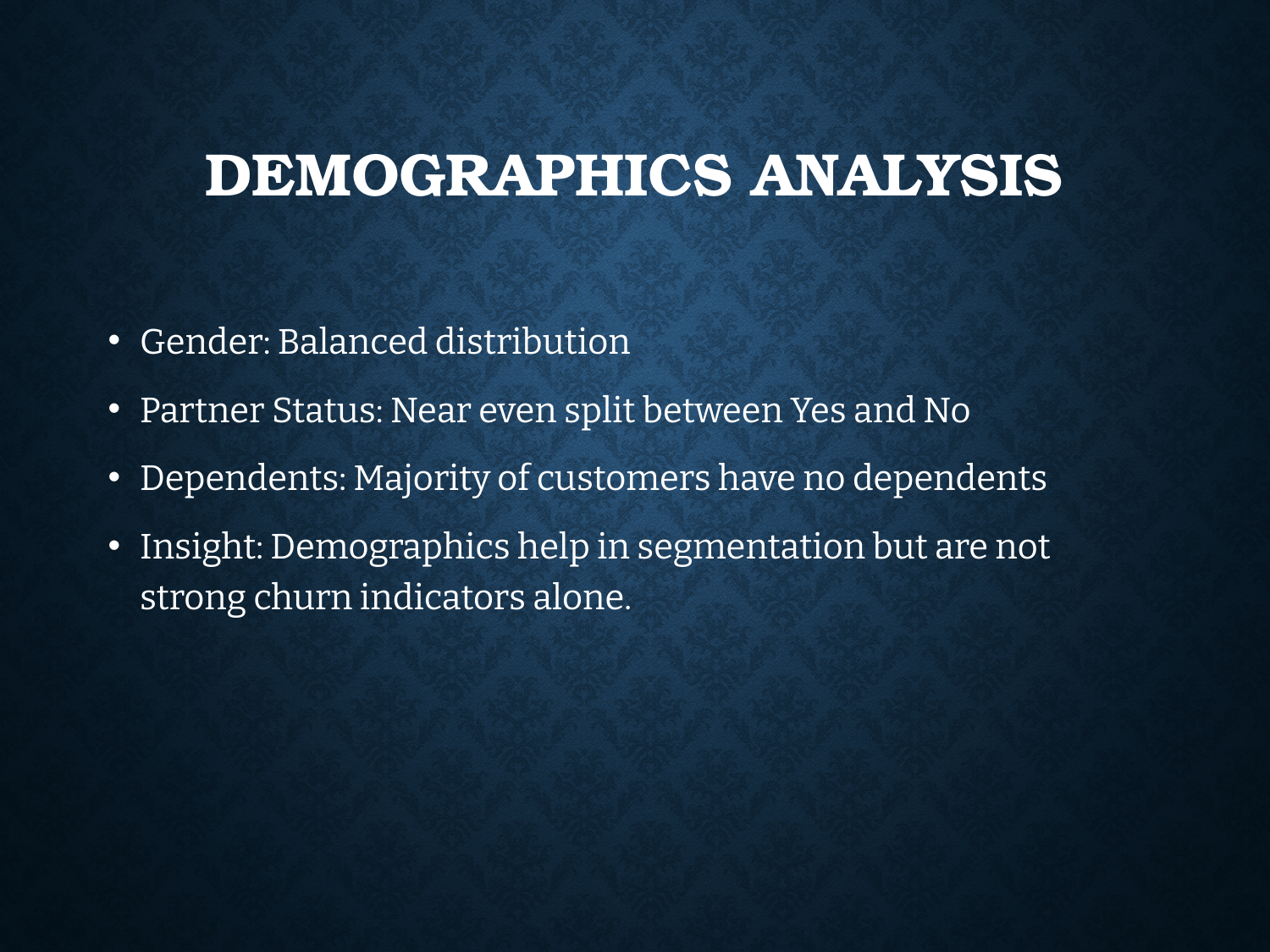

# Demographics Analysis

Gender: Balanced distribution
Partner Status: Near even split between Yes and No
Dependents: Majority of customers have no dependents
Insight: Demographics help in segmentation but are not strong churn indicators alone.